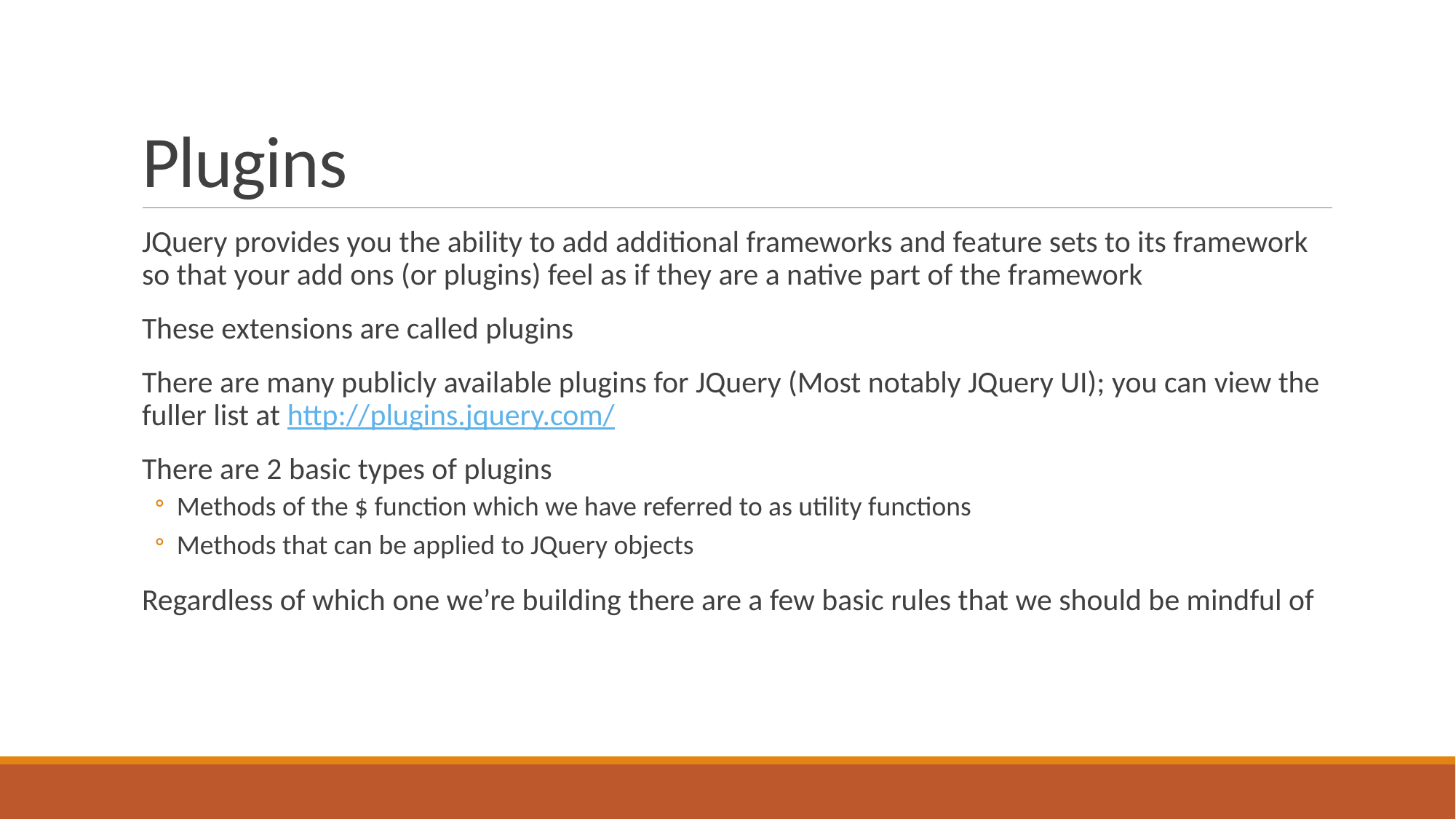

# Plugins
JQuery provides you the ability to add additional frameworks and feature sets to its framework so that your add ons (or plugins) feel as if they are a native part of the framework
These extensions are called plugins
There are many publicly available plugins for JQuery (Most notably JQuery UI); you can view the fuller list at http://plugins.jquery.com/
There are 2 basic types of plugins
Methods of the $ function which we have referred to as utility functions
Methods that can be applied to JQuery objects
Regardless of which one we’re building there are a few basic rules that we should be mindful of